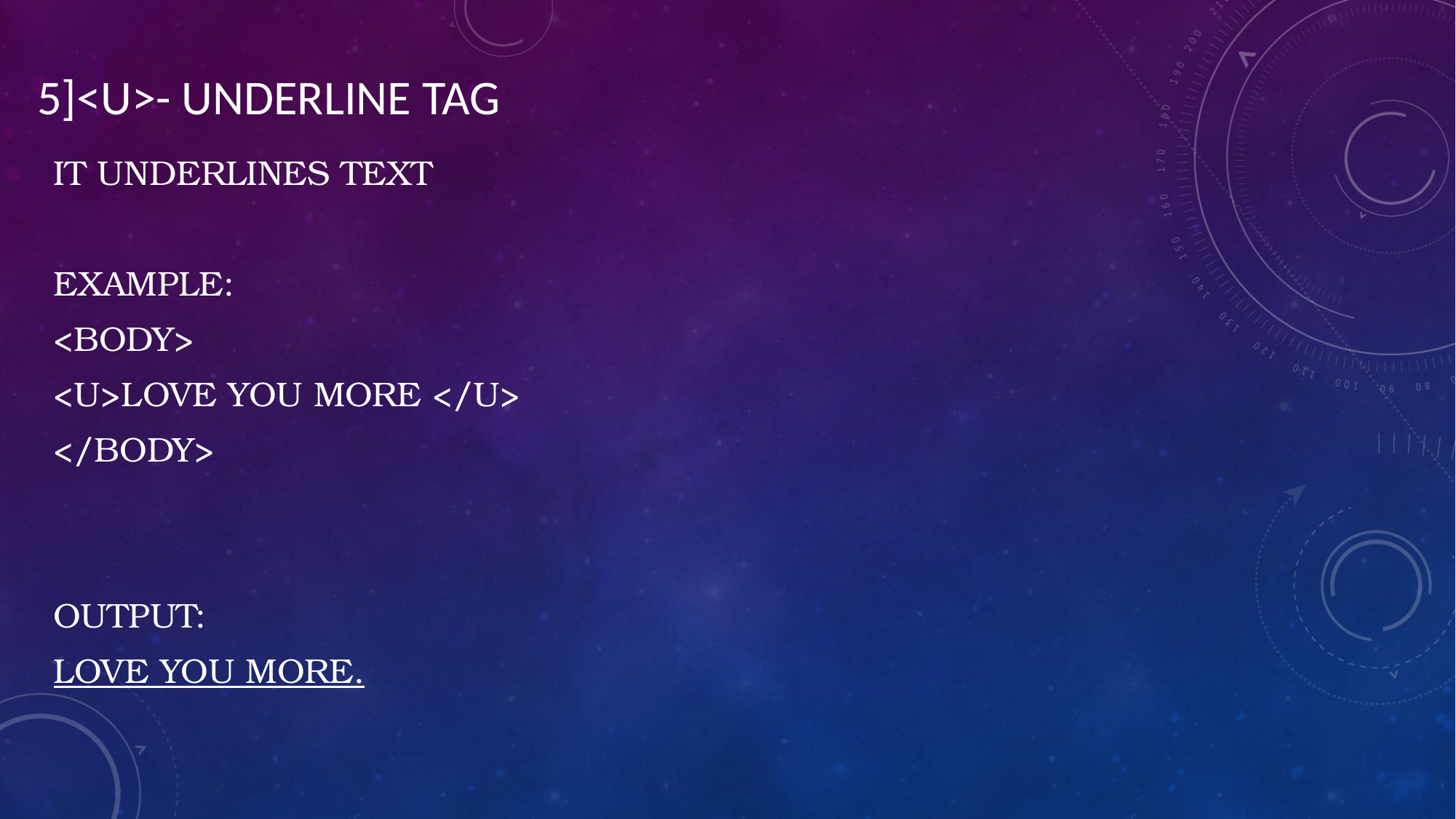

# 5]<U>- UNDERLINE TAG
IT UNDERLINES TEXT

EXAMPLE:
<BODY>
<U>LOVE YOU MORE </U>
</BODY>

OUTPUT:
LOVE YOU MORE.